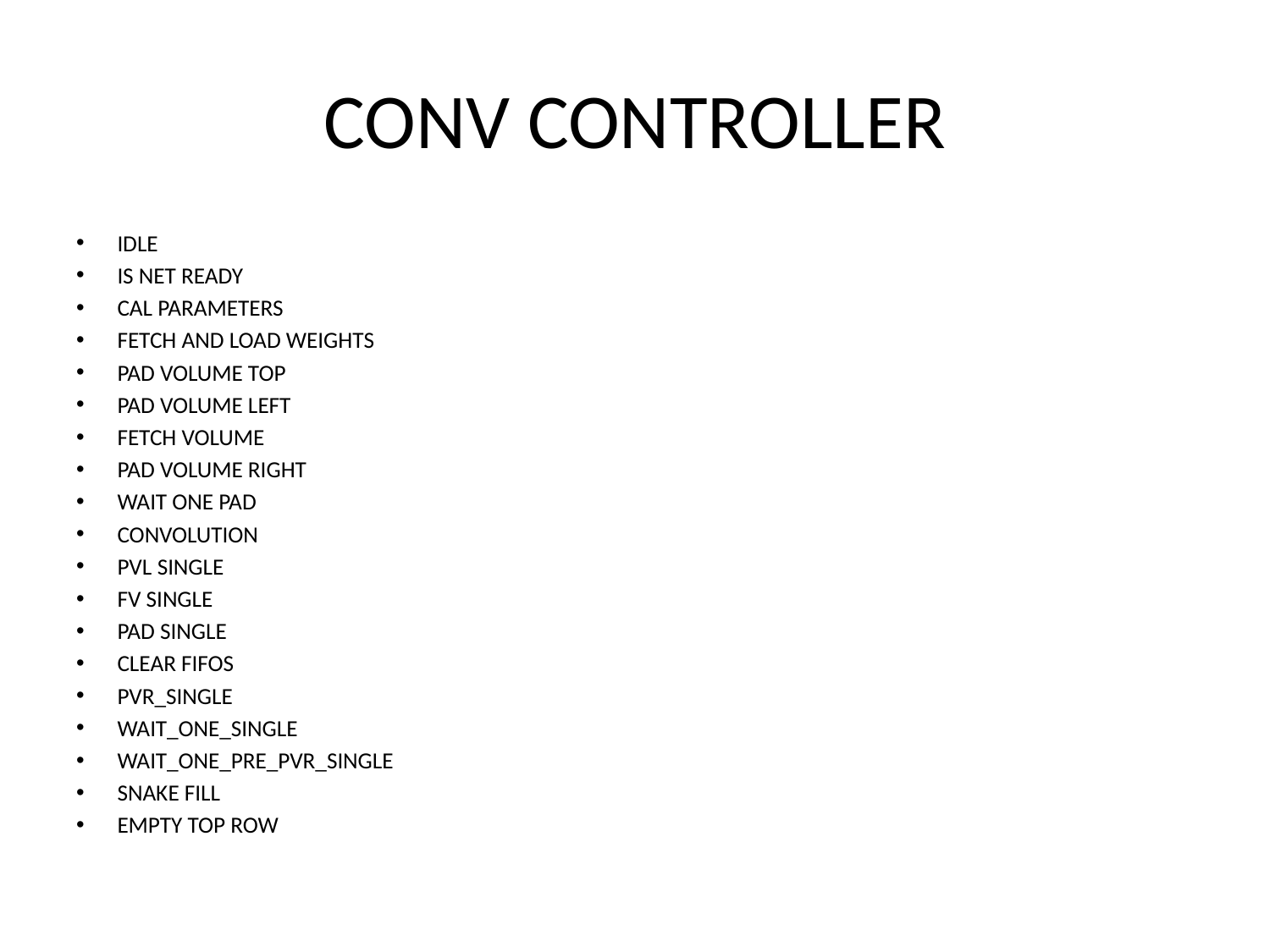

# CONV CONTROLLER
IDLE
IS NET READY
CAL PARAMETERS
FETCH AND LOAD WEIGHTS
PAD VOLUME TOP
PAD VOLUME LEFT
FETCH VOLUME
PAD VOLUME RIGHT
WAIT ONE PAD
CONVOLUTION
PVL SINGLE
FV SINGLE
PAD SINGLE
CLEAR FIFOS
PVR_SINGLE
WAIT_ONE_SINGLE
WAIT_ONE_PRE_PVR_SINGLE
SNAKE FILL
EMPTY TOP ROW